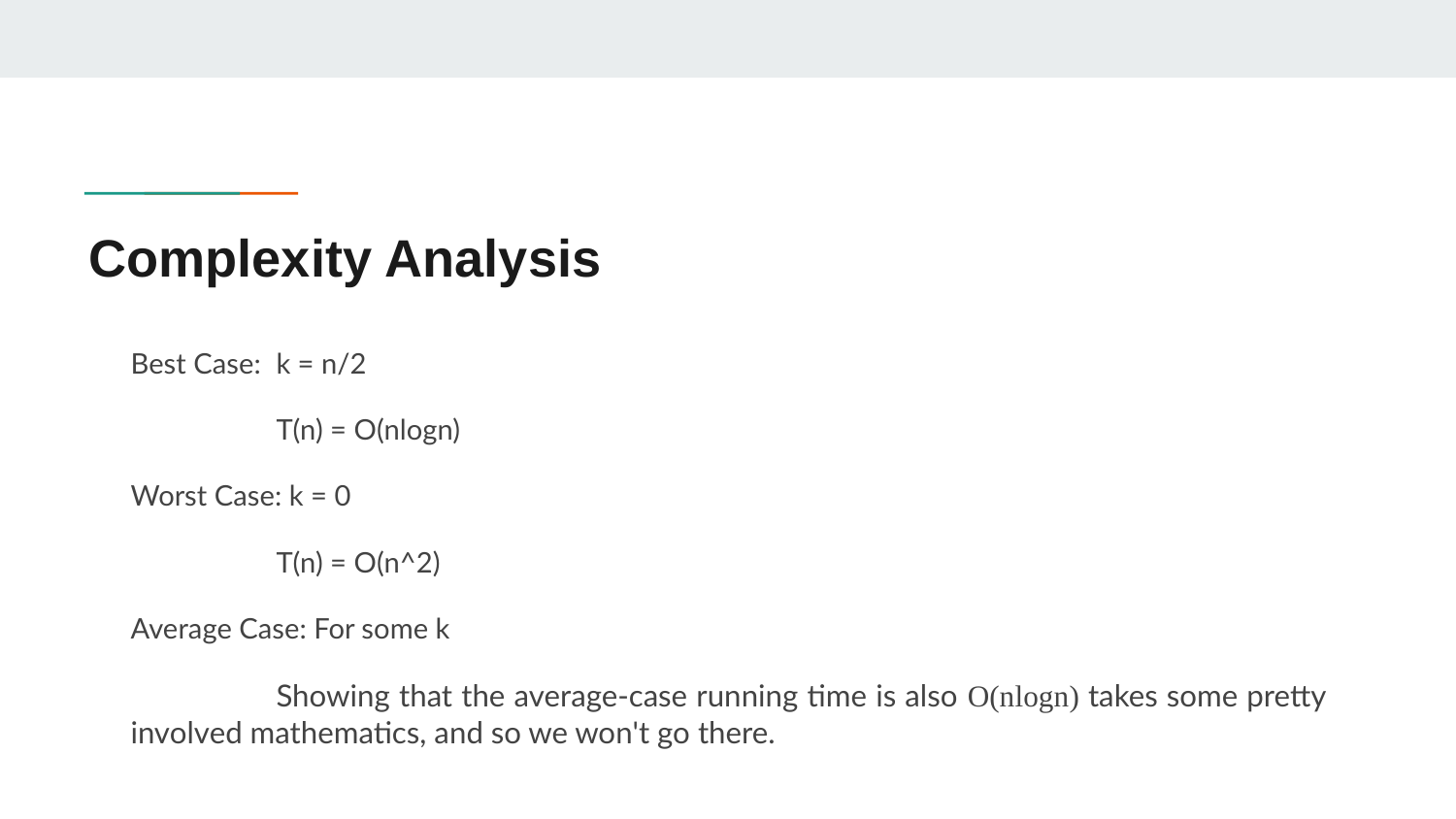

# Complexity Analysis
Best Case:	k = n/2
	T(n) = O(nlogn)
Worst Case: k = 0
	T(n) = O(n^2)
Average Case: For some k
	Showing that the average-case running time is also O(nlogn) takes some pretty involved mathematics, and so we won't go there.